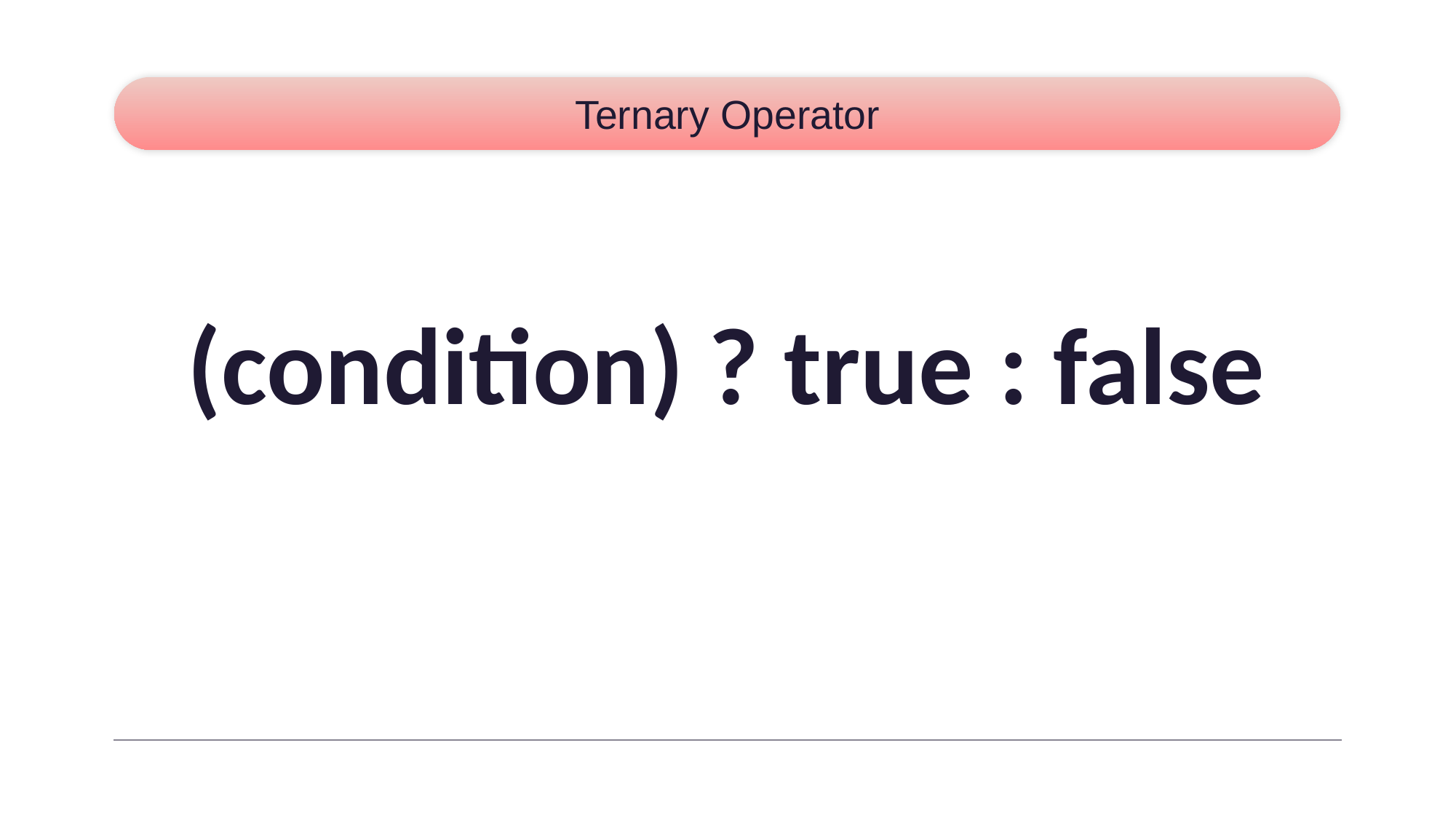

# Ternary Operator
Null
(condition) ? true : false